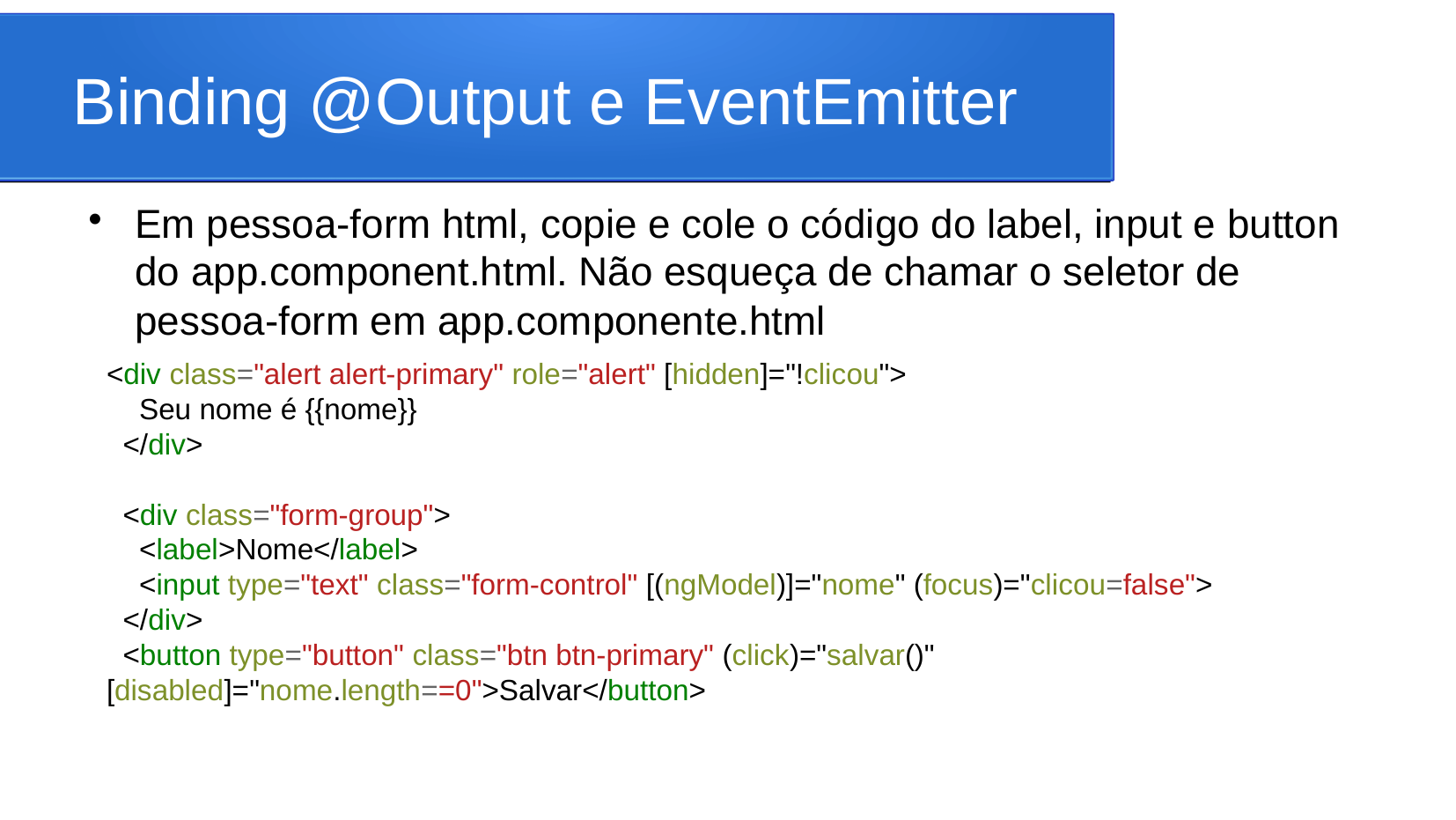

Binding @Output e EventEmitter
Em pessoa-form html, copie e cole o código do label, input e button do app.component.html. Não esqueça de chamar o seletor de pessoa-form em app.componente.html
<div class="alert alert-primary" role="alert" [hidden]="!clicou">
    Seu nome é {{nome}}
  </div>

  <div class="form-group">
    <label>Nome</label>
    <input type="text" class="form-control" [(ngModel)]="nome" (focus)="clicou=false">
  </div>
  <button type="button" class="btn btn-primary" (click)="salvar()" [disabled]="nome.length==0">Salvar</button>